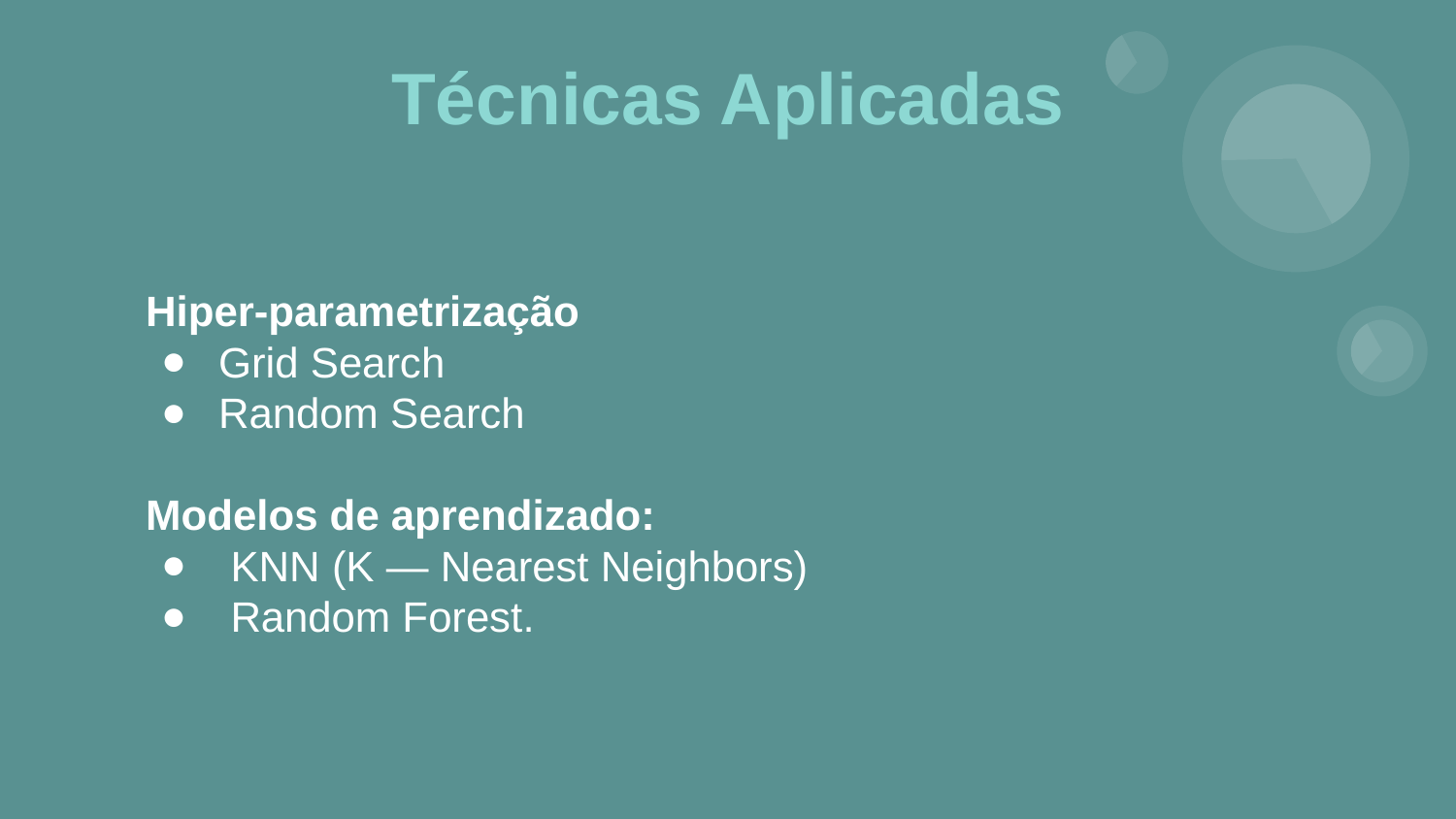

Técnicas Aplicadas
# Hiper-parametrização
Grid Search
Random Search

Modelos de aprendizado:
 KNN (K — Nearest Neighbors)
 Random Forest.